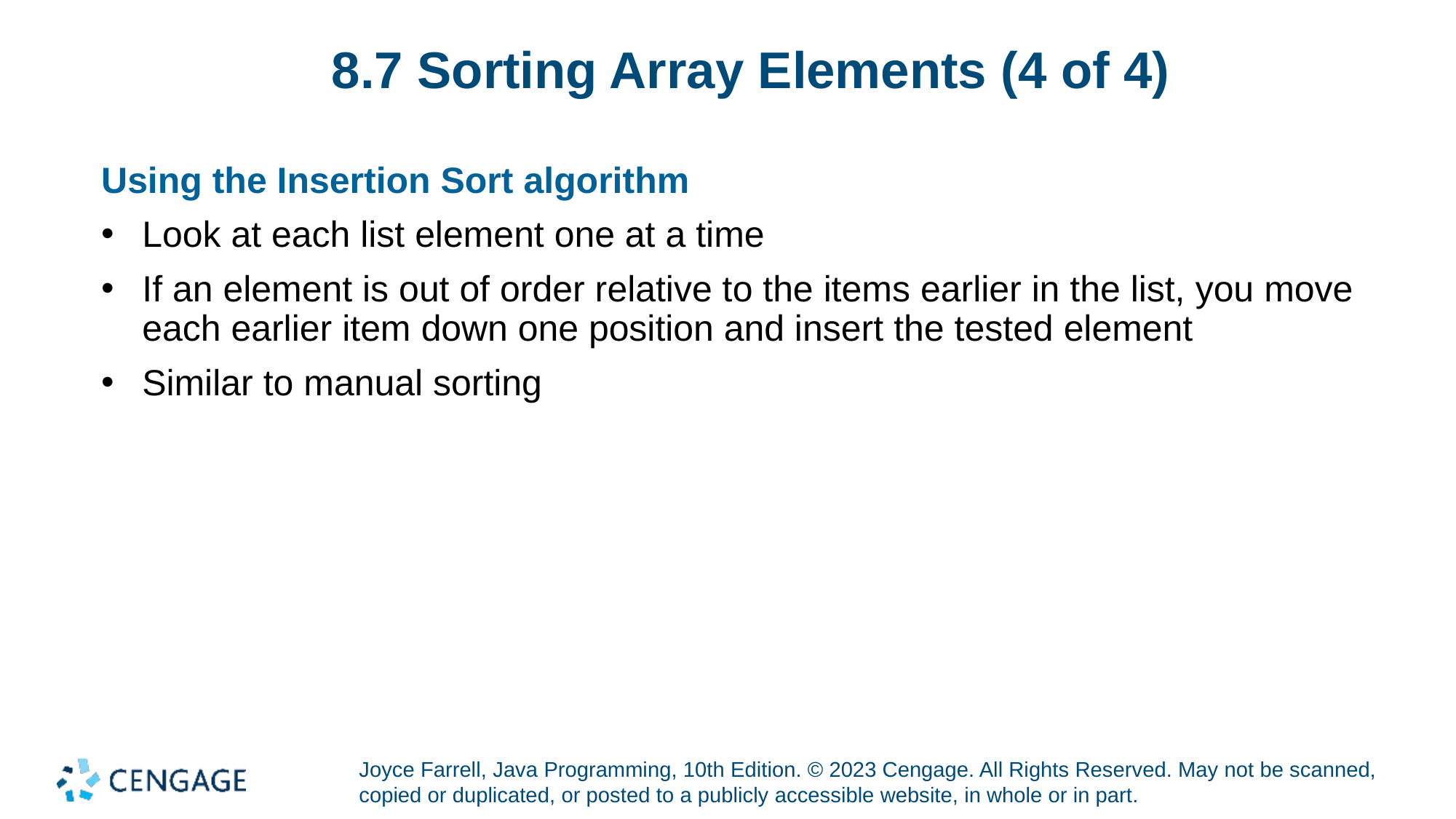

# 8.7 Sorting Array Elements (4 of 4)
Using the Insertion Sort algorithm
Look at each list element one at a time
If an element is out of order relative to the items earlier in the list, you move each earlier item down one position and insert the tested element
Similar to manual sorting